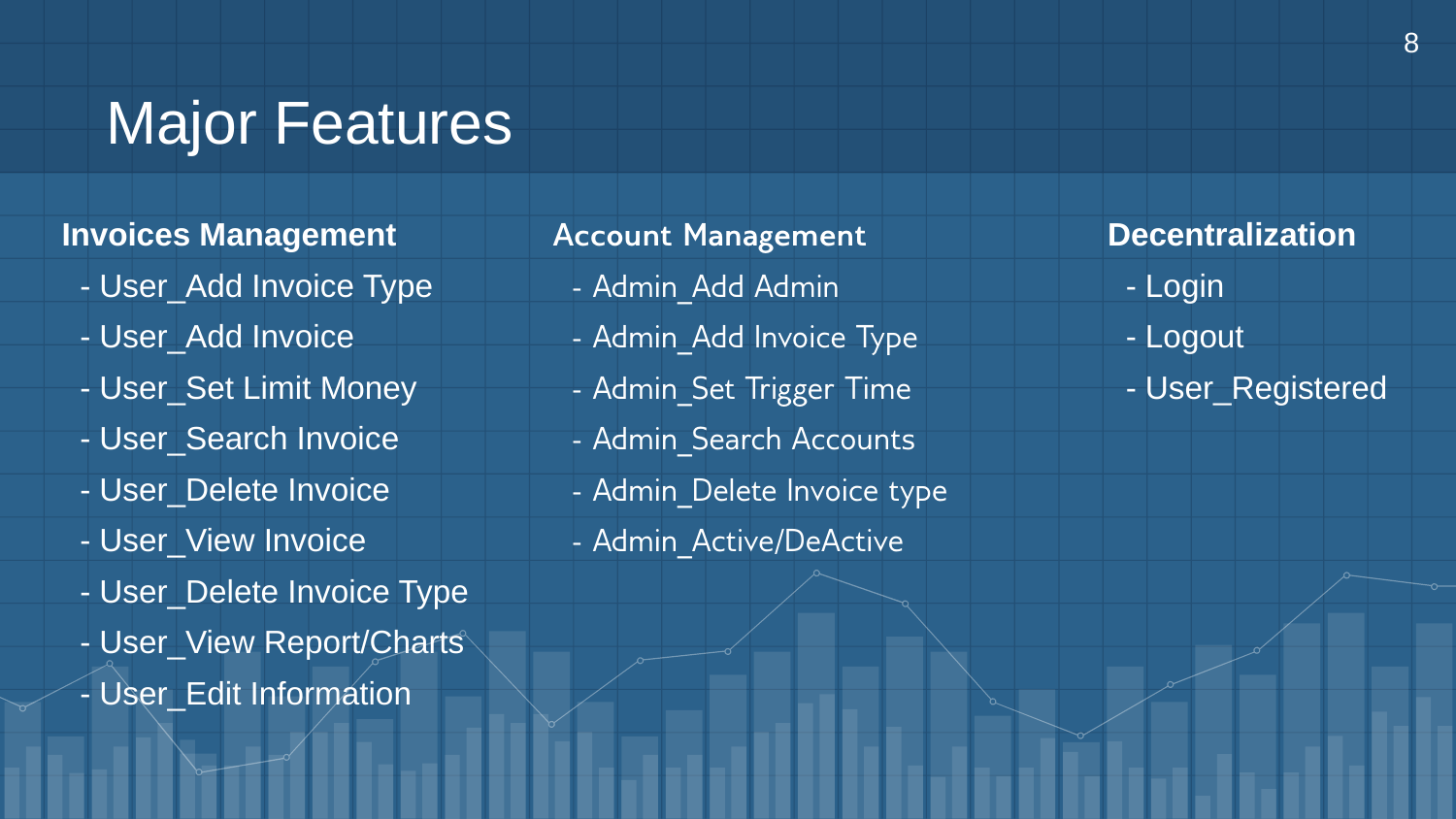

8
# Major Features
Decentralization
- Login
- Logout
- User_Registered

Invoices Management
- User_Add Invoice Type
- User_Add Invoice
- User_Set Limit Money
- User_Search Invoice
- User_Delete Invoice
- User_View Invoice
- User_Delete Invoice Type
- User_View Report/Charts
- User_Edit Information

Account Management
- Admin_Add Admin
- Admin_Add Invoice Type
- Admin_Set Trigger Time
- Admin_Search Accounts
- Admin_Delete Invoice type
- Admin_Active/DeActive